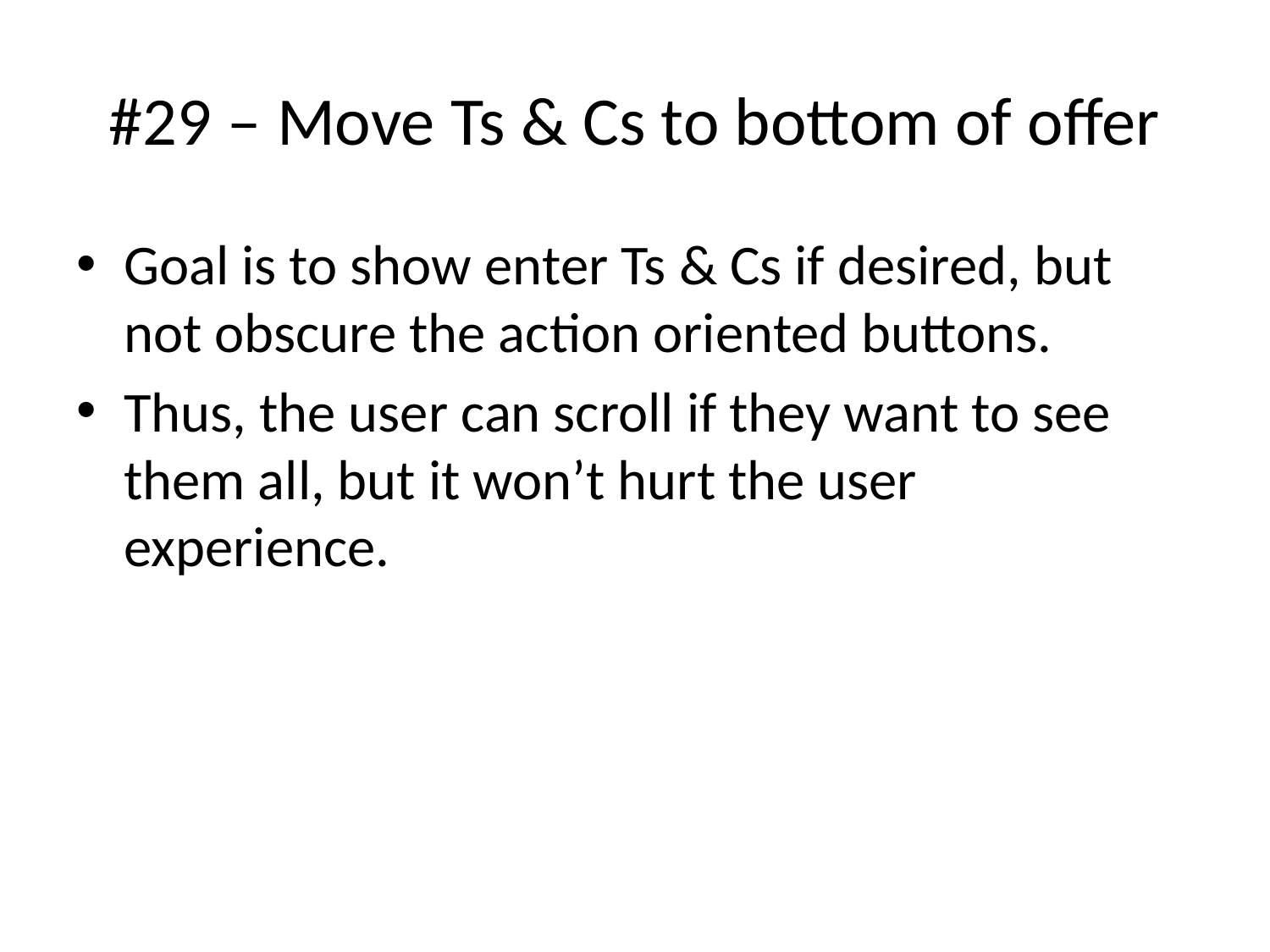

# #29 – Move Ts & Cs to bottom of offer
Goal is to show enter Ts & Cs if desired, but not obscure the action oriented buttons.
Thus, the user can scroll if they want to see them all, but it won’t hurt the user experience.